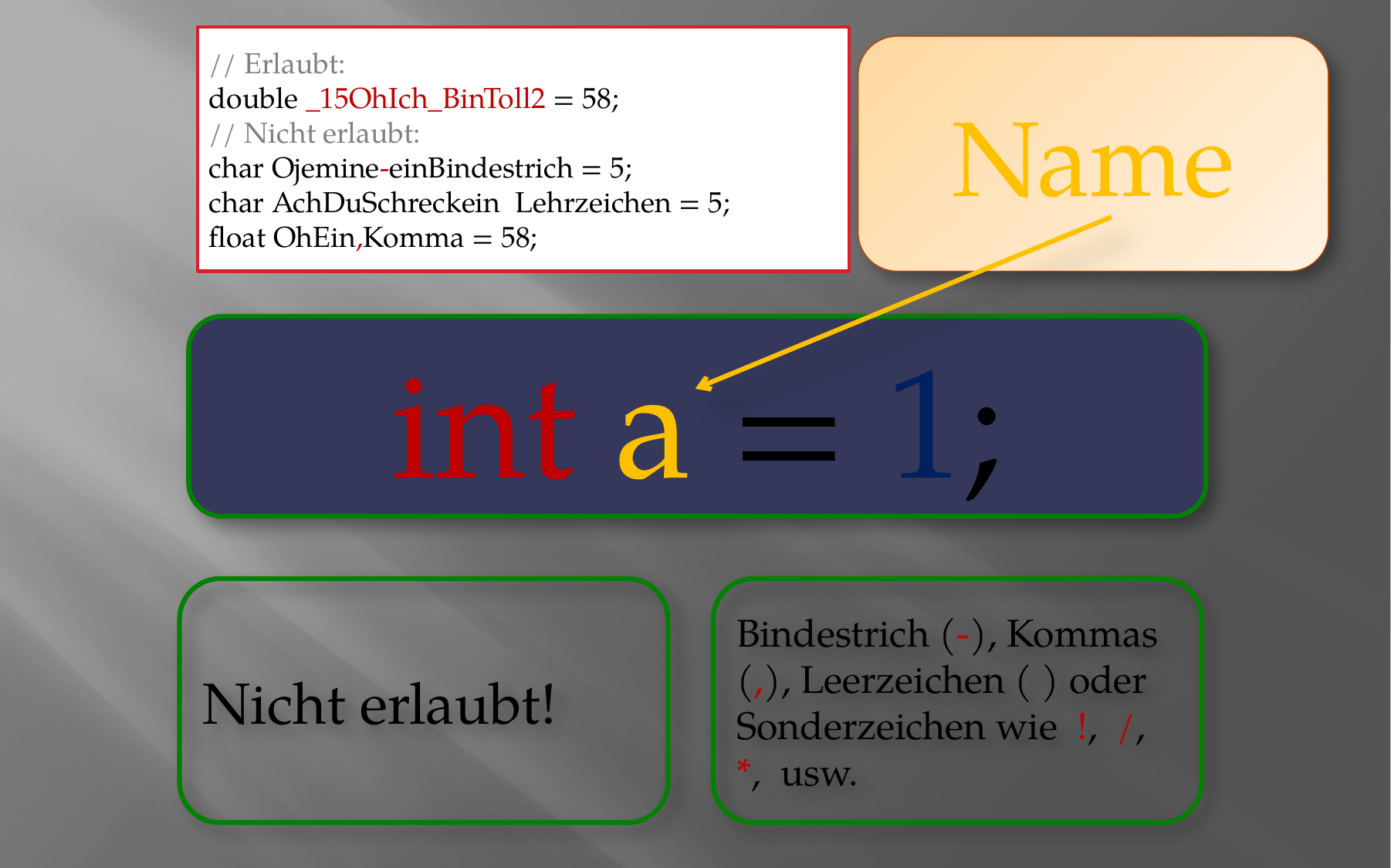

// Erlaubt:
double _15OhIch_BinToll2 = 58;
// Nicht erlaubt:
char Ojemine-einBindestrich = 5;
char AchDuSchreckein  Lehrzeichen = 5;
float OhEin,Komma = 58;
Name
int a = 1;
Nicht erlaubt!
Bindestrich (-), Kommas (,), Leerzeichen ( ) oder Sonderzeichen wie  !,  /,  *,  usw.